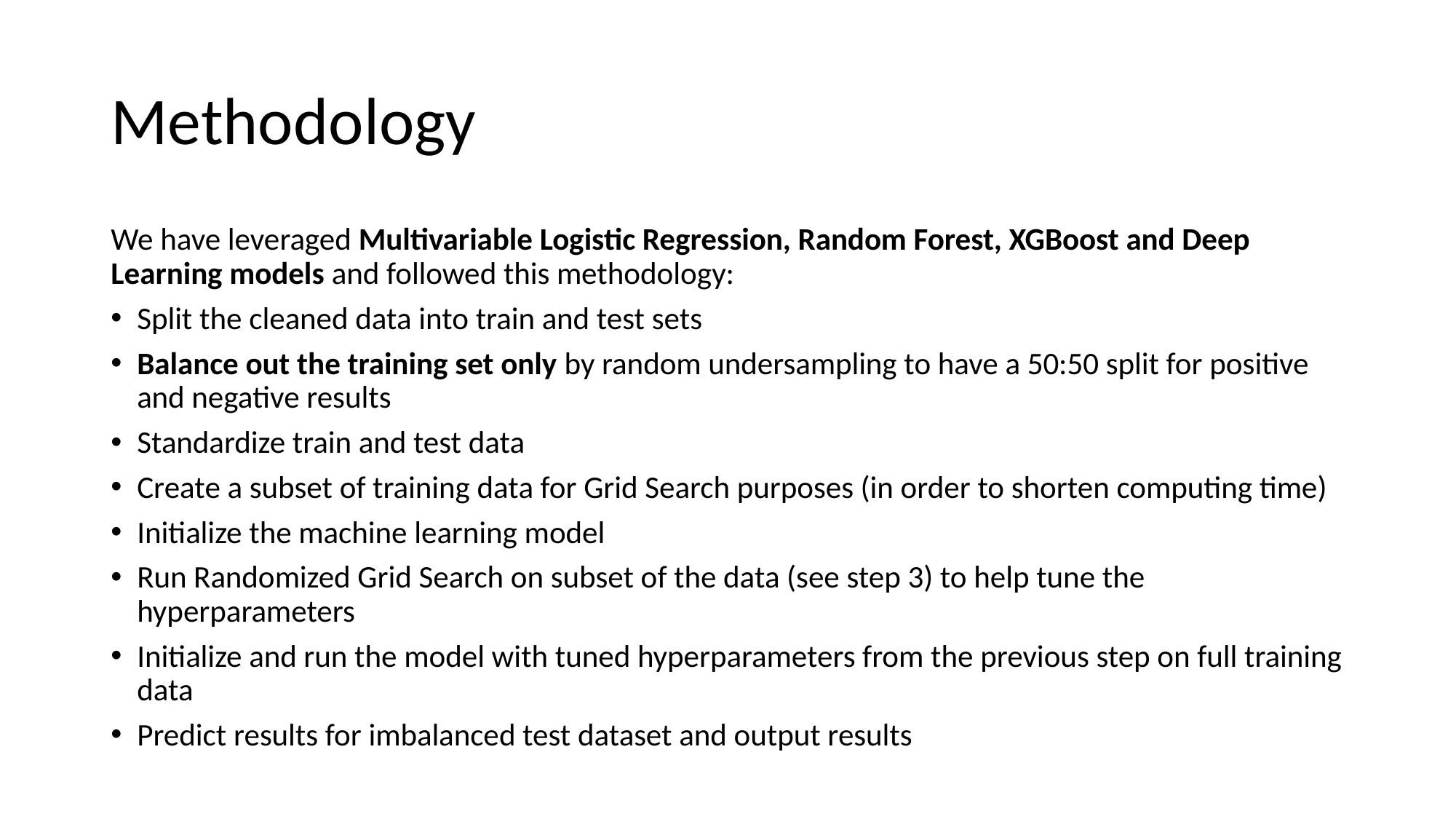

# Methodology
We have leveraged Multivariable Logistic Regression, Random Forest, XGBoost and Deep Learning models and followed this methodology:
Split the cleaned data into train and test sets
Balance out the training set only by random undersampling to have a 50:50 split for positive and negative results
Standardize train and test data
Create a subset of training data for Grid Search purposes (in order to shorten computing time)
Initialize the machine learning model
Run Randomized Grid Search on subset of the data (see step 3) to help tune the hyperparameters
Initialize and run the model with tuned hyperparameters from the previous step on full training data
Predict results for imbalanced test dataset and output results